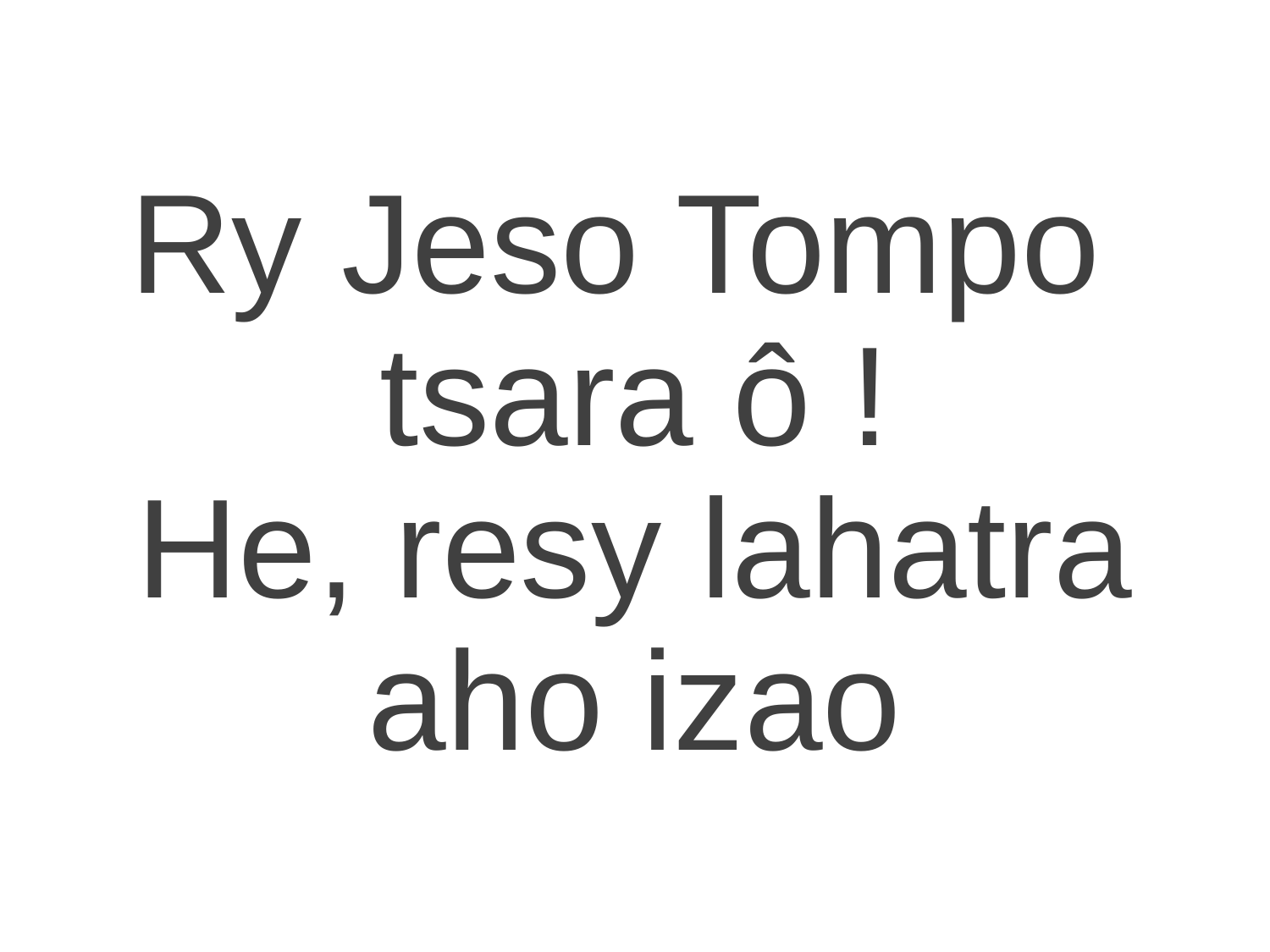

Ry Jeso Tompo
tsara ô !
He, resy lahatra aho izao